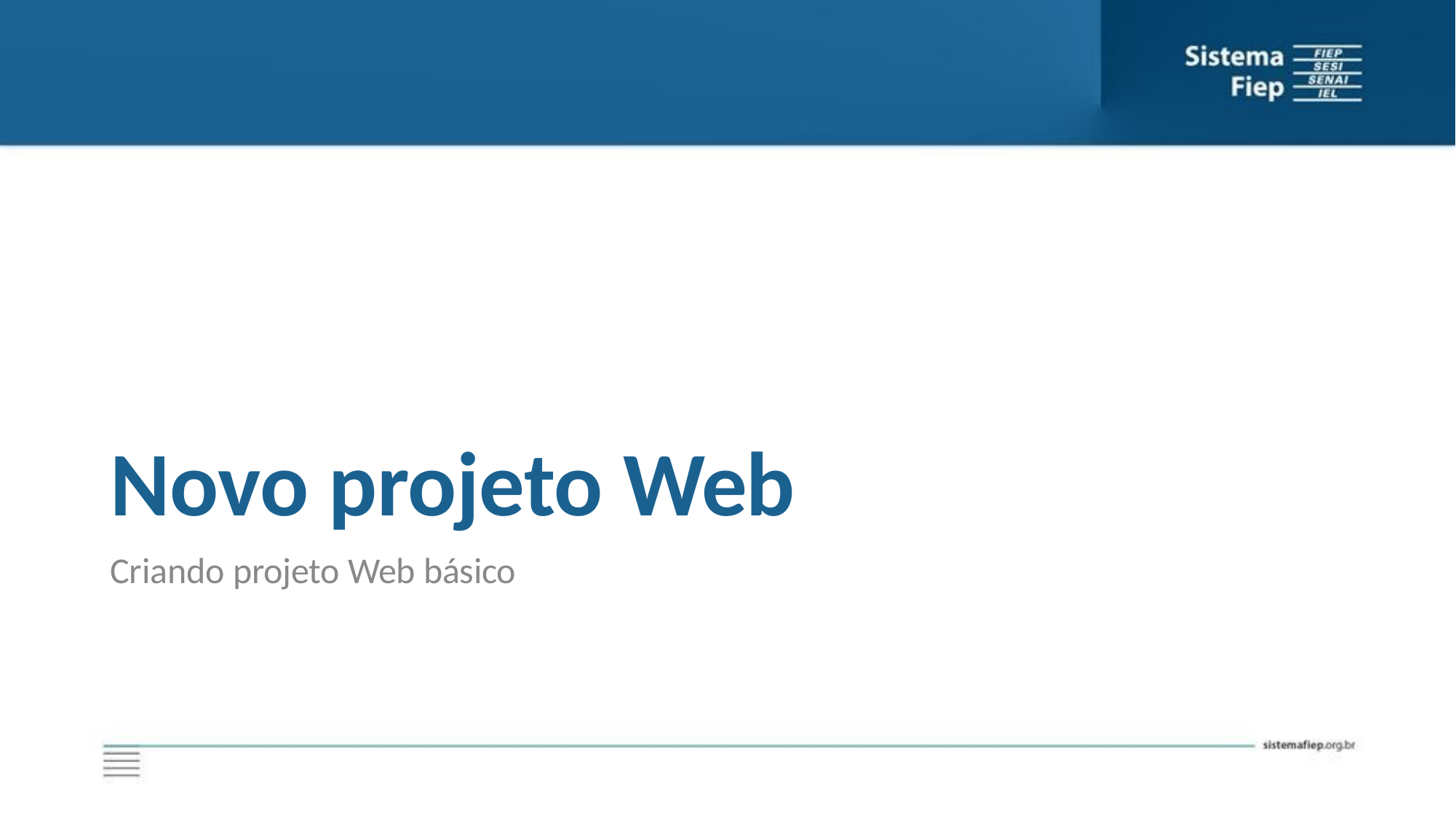

Novo projeto Web
Criando projeto Web básico